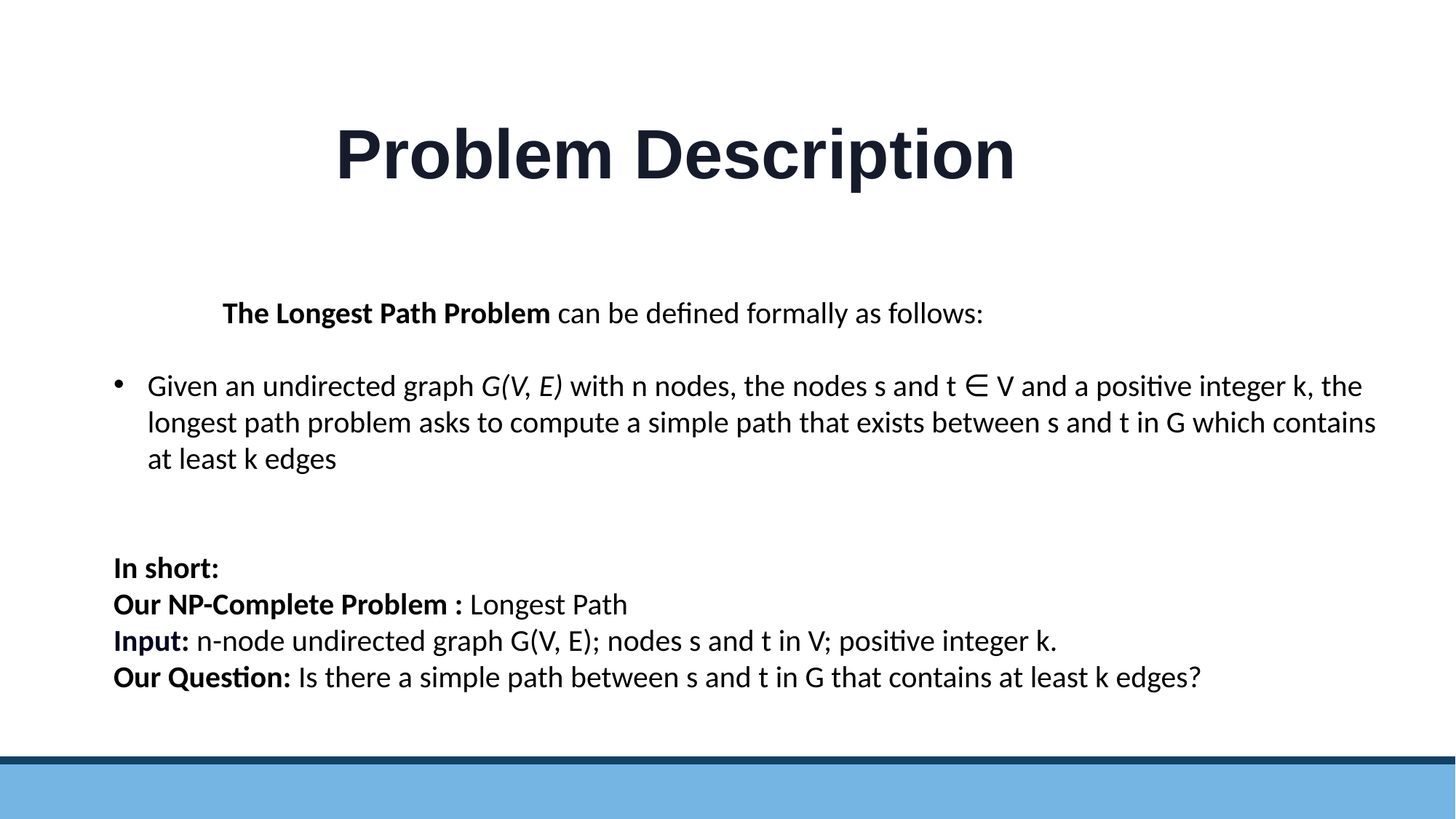

Problem Description
	The Longest Path Problem can be defined formally as follows:

Given an undirected graph G(V, E) with n nodes, the nodes s and t ∈ V and a positive integer k, the longest path problem asks to compute a simple path that exists between s and t in G which contains at least k edges

In short:
Our NP-Complete Problem : Longest Path
Input: n-node undirected graph G(V, E); nodes s and t in V; positive integer k.
Our Question: Is there a simple path between s and t in G that contains at least k edges?